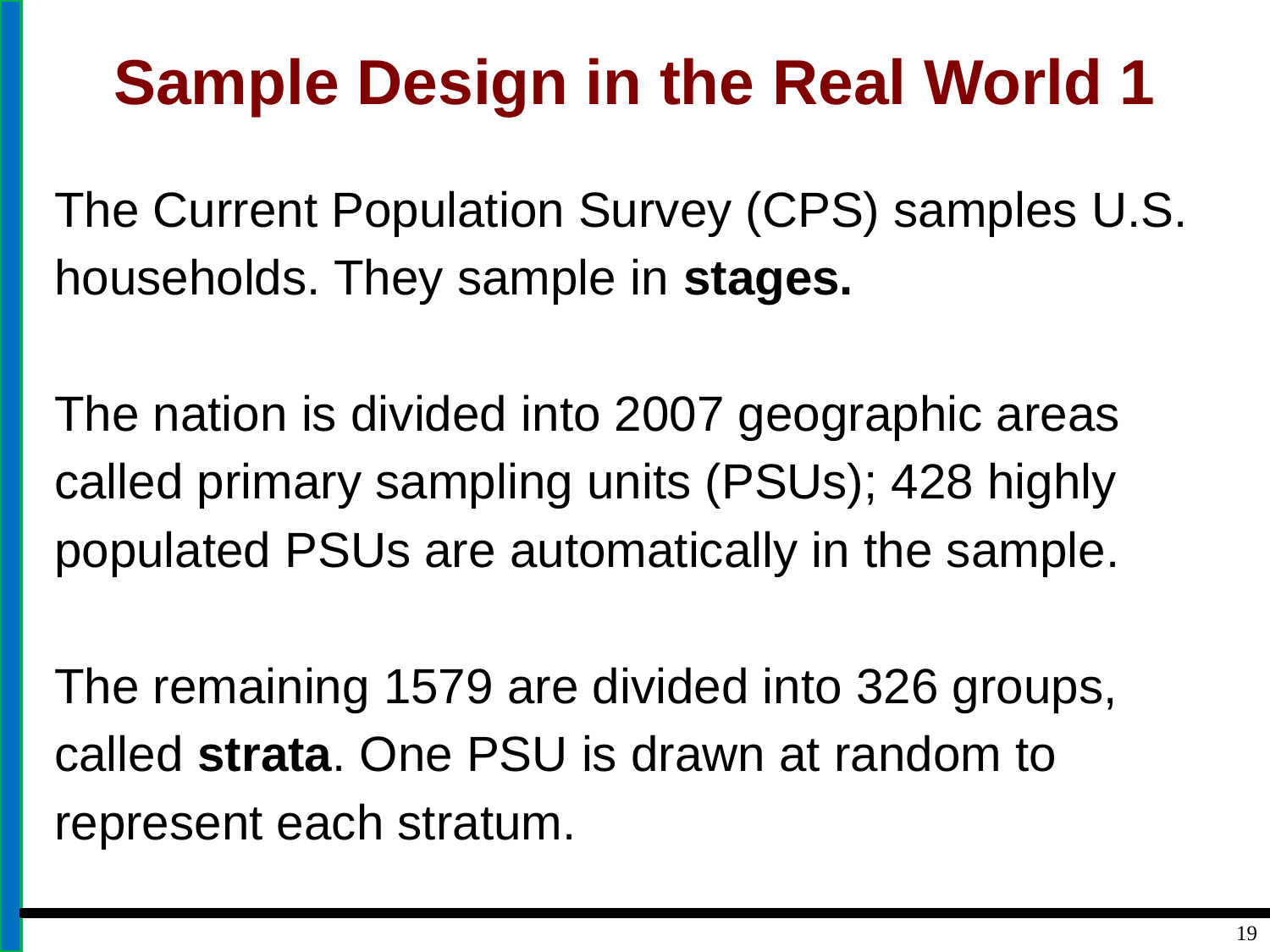

# Sample Design in the Real World 1
The Current Population Survey (CPS) samples U.S. households. They sample in stages.

The nation is divided into 2007 geographic areas called primary sampling units (PSUs); 428 highly populated PSUs are automatically in the sample.

The remaining 1579 are divided into 326 groups, called strata. One PSU is drawn at random to represent each stratum.